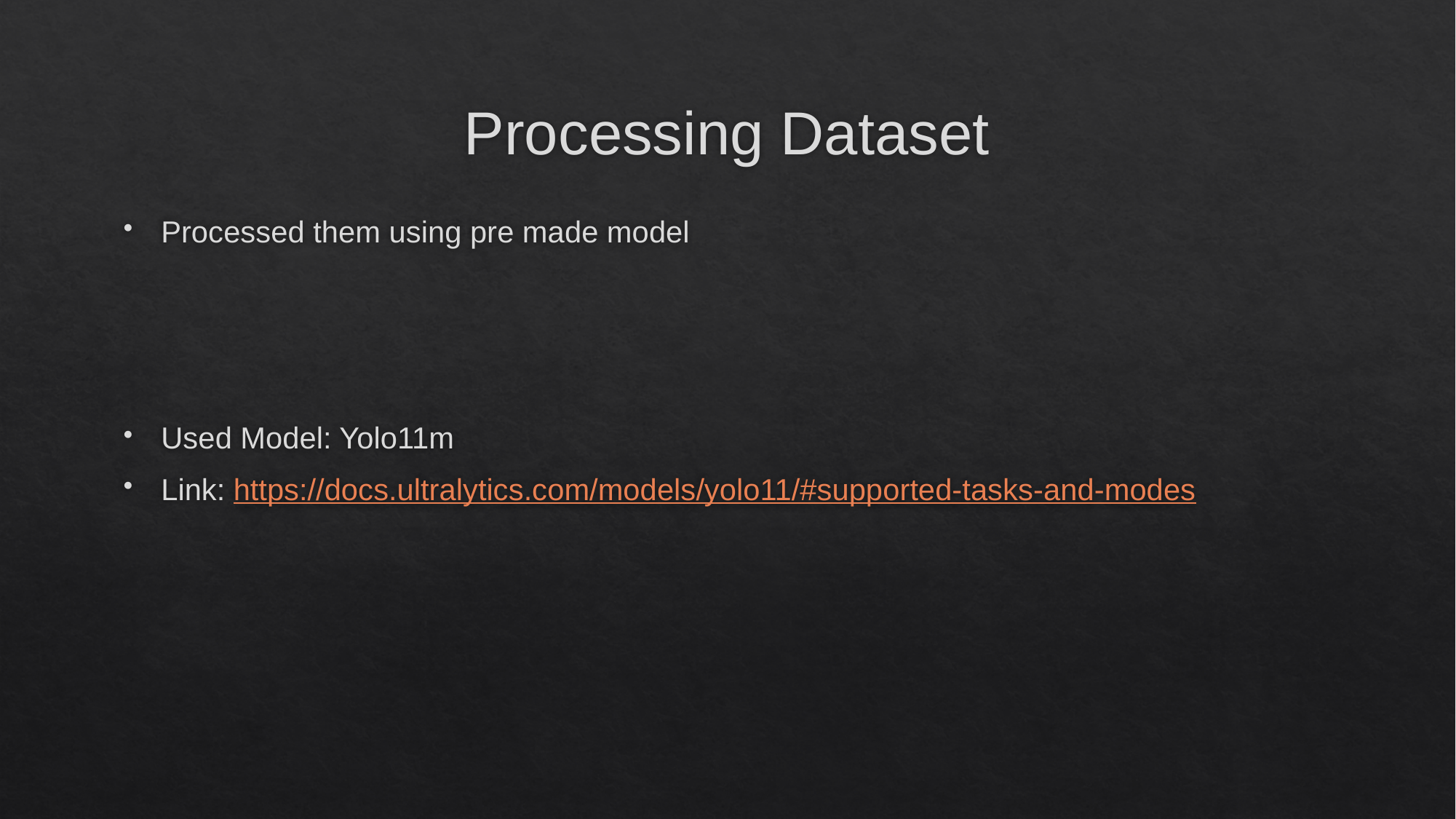

# Processing Dataset
Processed them using pre made model

Used Model: Yolo11m
Link: https://docs.ultralytics.com/models/yolo11/#supported-tasks-and-modes